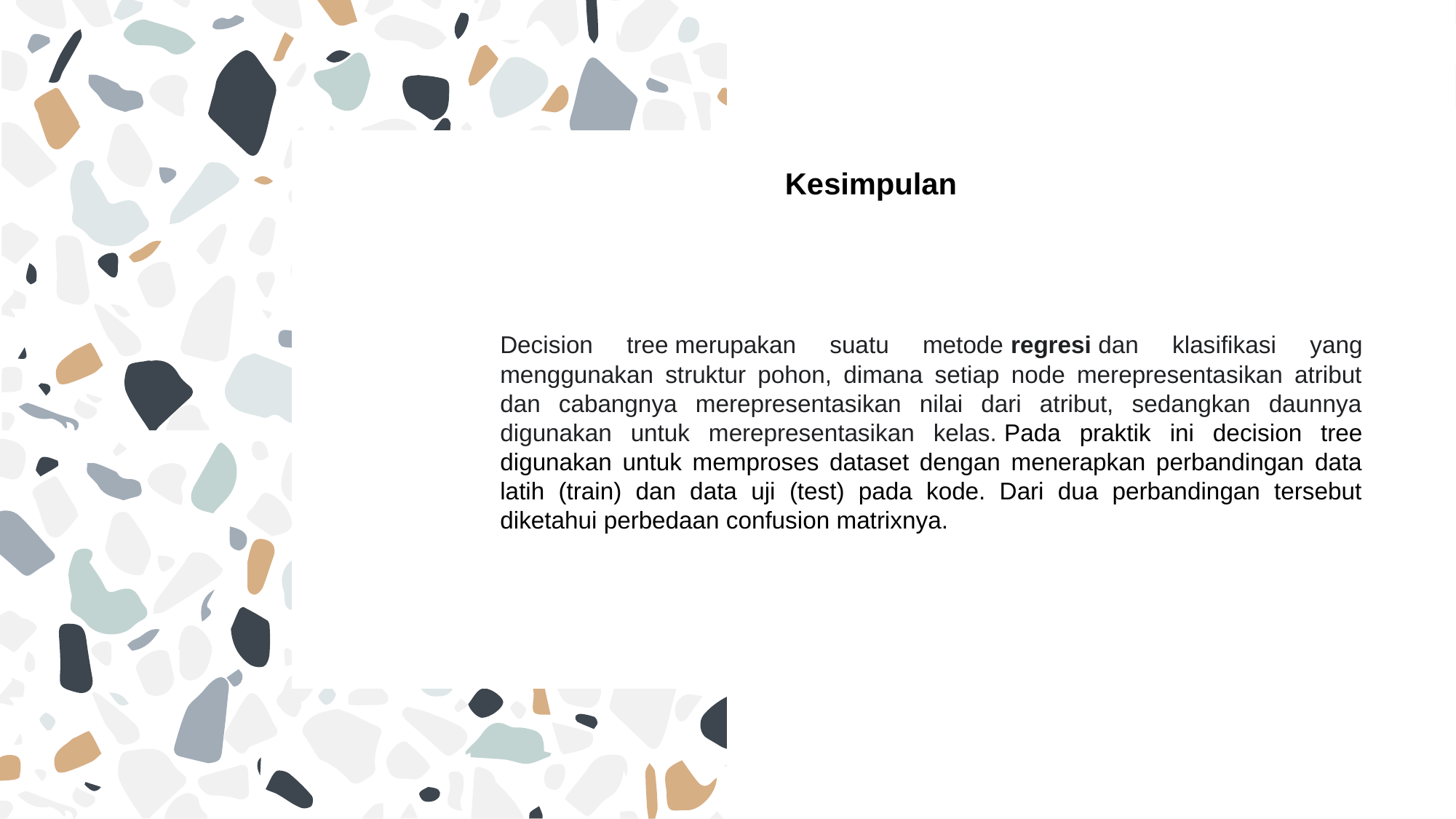

# Kesimpulan
	Decision tree merupakan suatu metode regresi dan klasifikasi yang menggunakan struktur pohon, dimana setiap node merepresentasikan atribut dan cabangnya merepresentasikan nilai dari atribut, sedangkan daunnya digunakan untuk merepresentasikan kelas. Pada praktik ini decision tree digunakan untuk memproses dataset dengan menerapkan perbandingan data latih (train) dan data uji (test) pada kode. Dari dua perbandingan tersebut diketahui perbedaan confusion matrixnya.